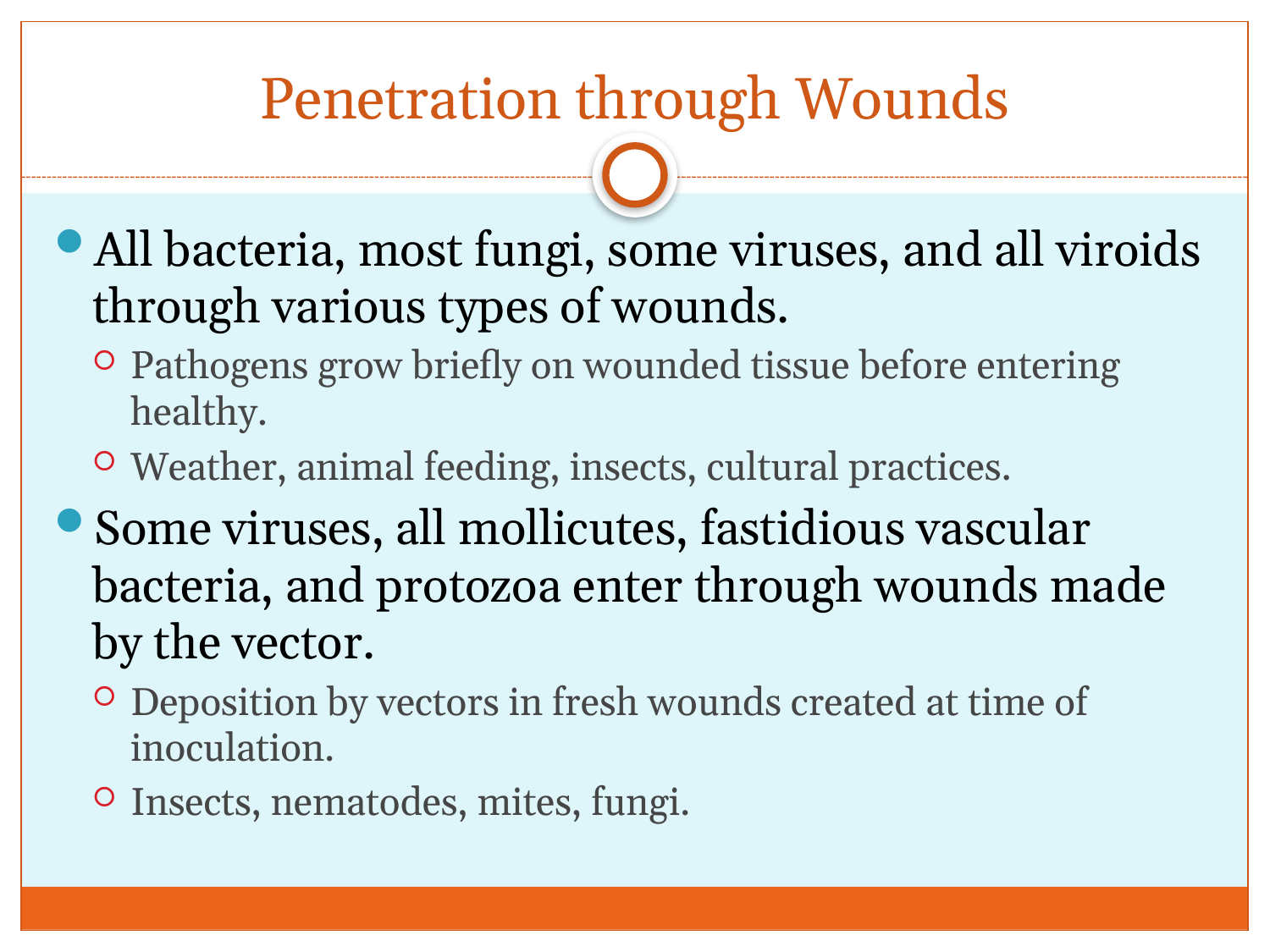

# Penetration through Wounds
All bacteria, most fungi, some viruses, and all viroids through various types of wounds.
Pathogens grow briefly on wounded tissue before entering healthy.
Weather, animal feeding, insects, cultural practices.
Some viruses, all mollicutes, fastidious vascular bacteria, and protozoa enter through wounds made by the vector.
Deposition by vectors in fresh wounds created at time of inoculation.
Insects, nematodes, mites, fungi.